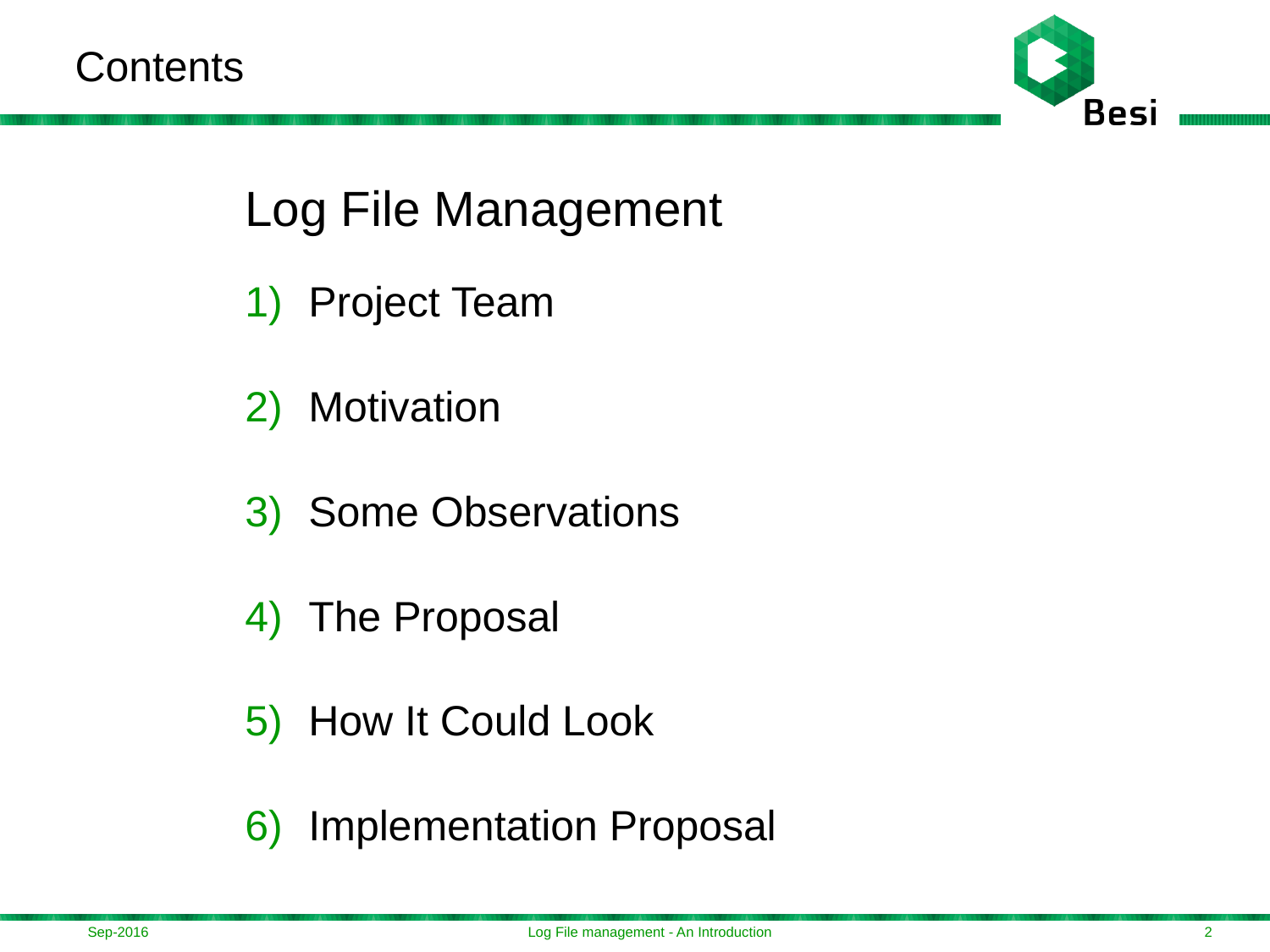

# Contents
Log File Management

Project Team

Motivation

Some Observations

The Proposal

How It Could Look

Implementation Proposal
Sep-2016
Log File management - An Introduction
2